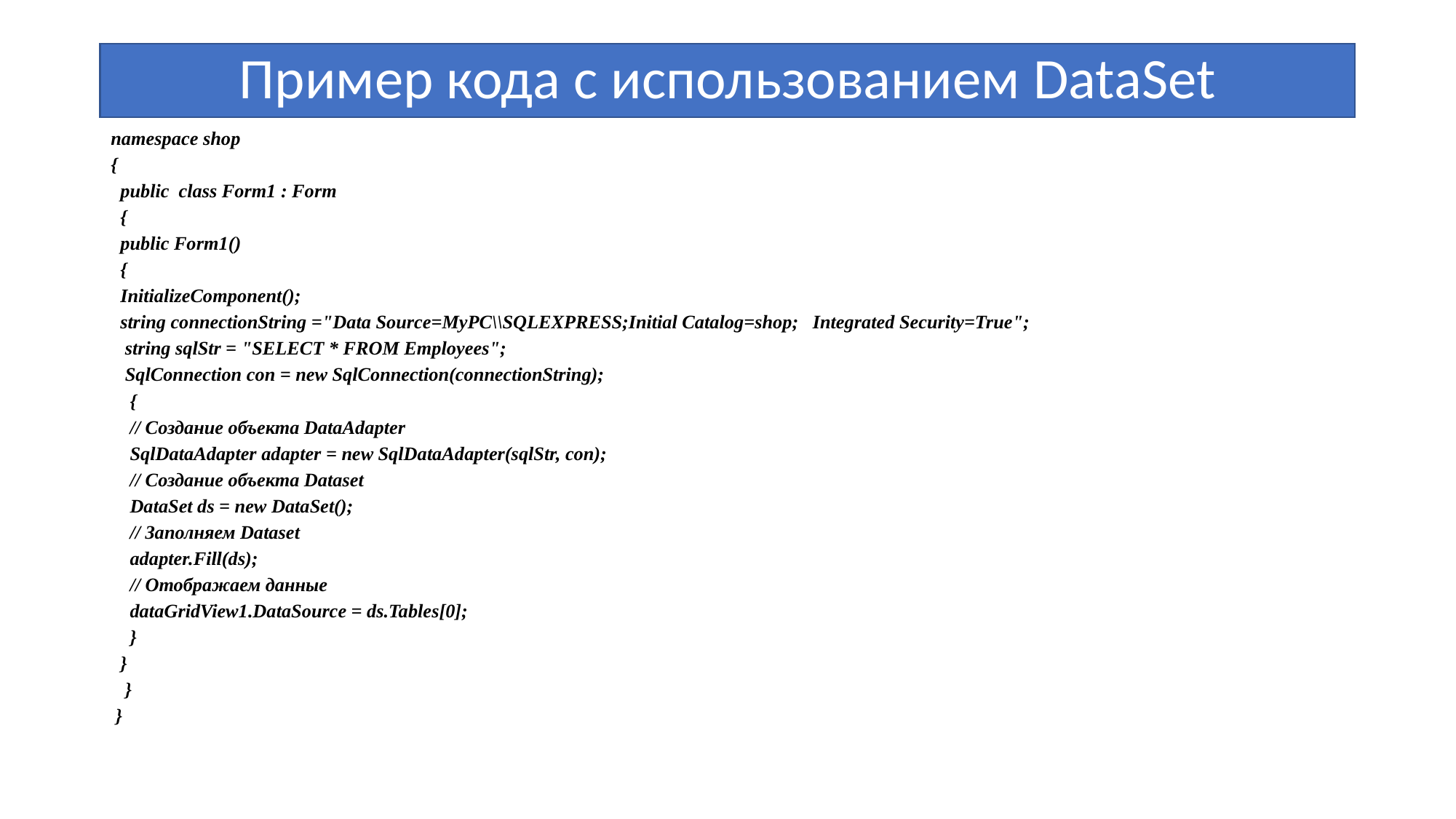

# Пример кода с использованием DataSet
namespace shop
{
  public  class Form1 : Form
  {
  public Form1()
  {
  InitializeComponent();
  string connectionString ="Data Source=MyPC\\SQLEXPRESS;Initial Catalog=shop;   Integrated Security=True";
   string sqlStr = "SELECT * FROM Employees";
   SqlConnection con = new SqlConnection(connectionString);
    {
    // Создание объекта DataAdapter
    SqlDataAdapter adapter = new SqlDataAdapter(sqlStr, con);
    // Создание объекта Dataset
    DataSet ds = new DataSet();
    // Заполняем Dataset
    adapter.Fill(ds);
    // Отображаем данные
    dataGridView1.DataSource = ds.Tables[0];
    }
  }
   }
 }